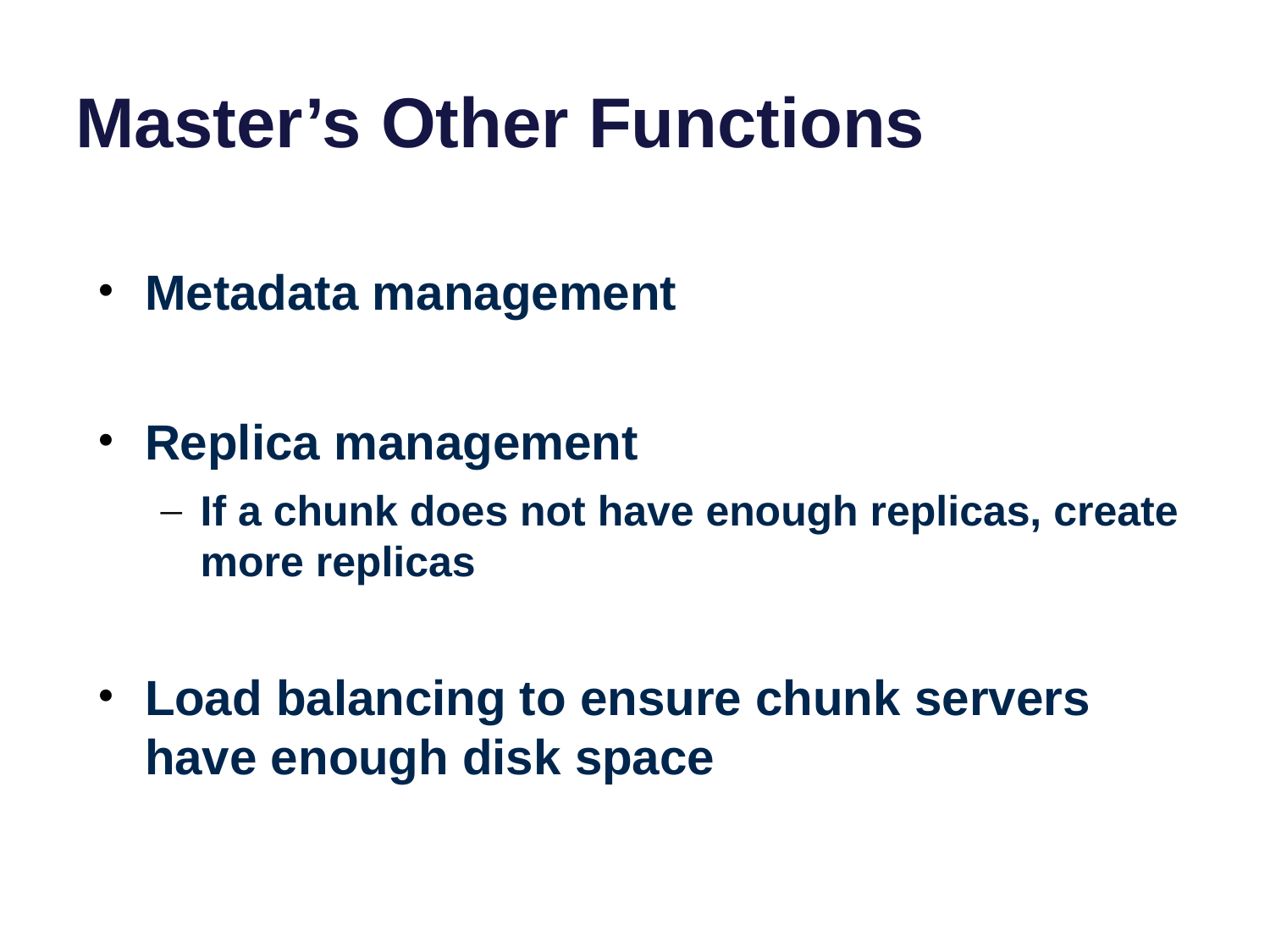

# Master’s Other Functions
Metadata management

Replica management
If a chunk does not have enough replicas, create more replicas

Load balancing to ensure chunk servers have enough disk space